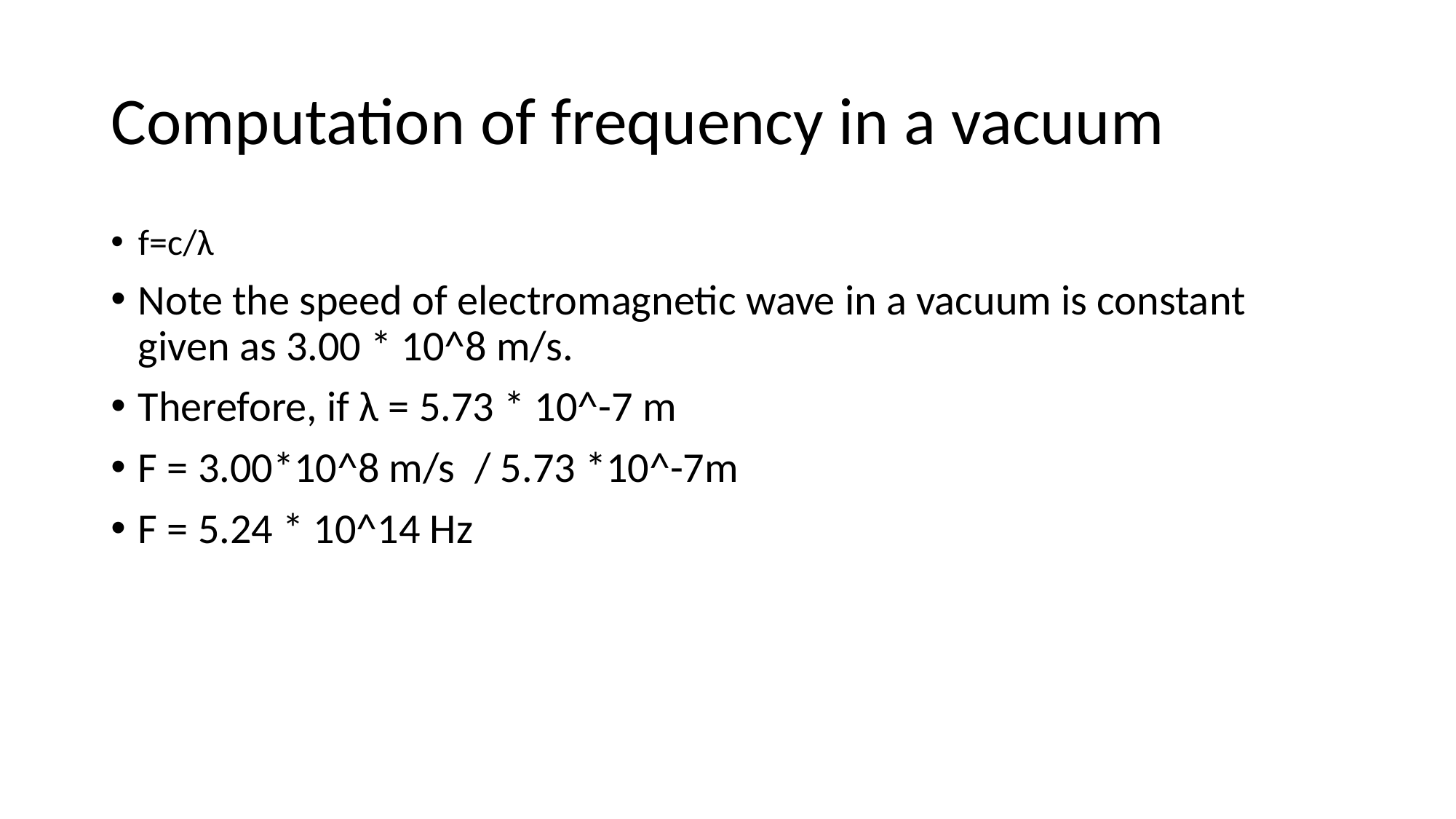

# Computation of frequency in a vacuum
f=c/λ
Note the speed of electromagnetic wave in a vacuum is constant given as 3.00 * 10^8 m/s.
Therefore, if λ = 5.73 * 10^-7 m
F = 3.00*10^8 m/s  / 5.73 *10^-7m
F = 5.24 * 10^14 Hz